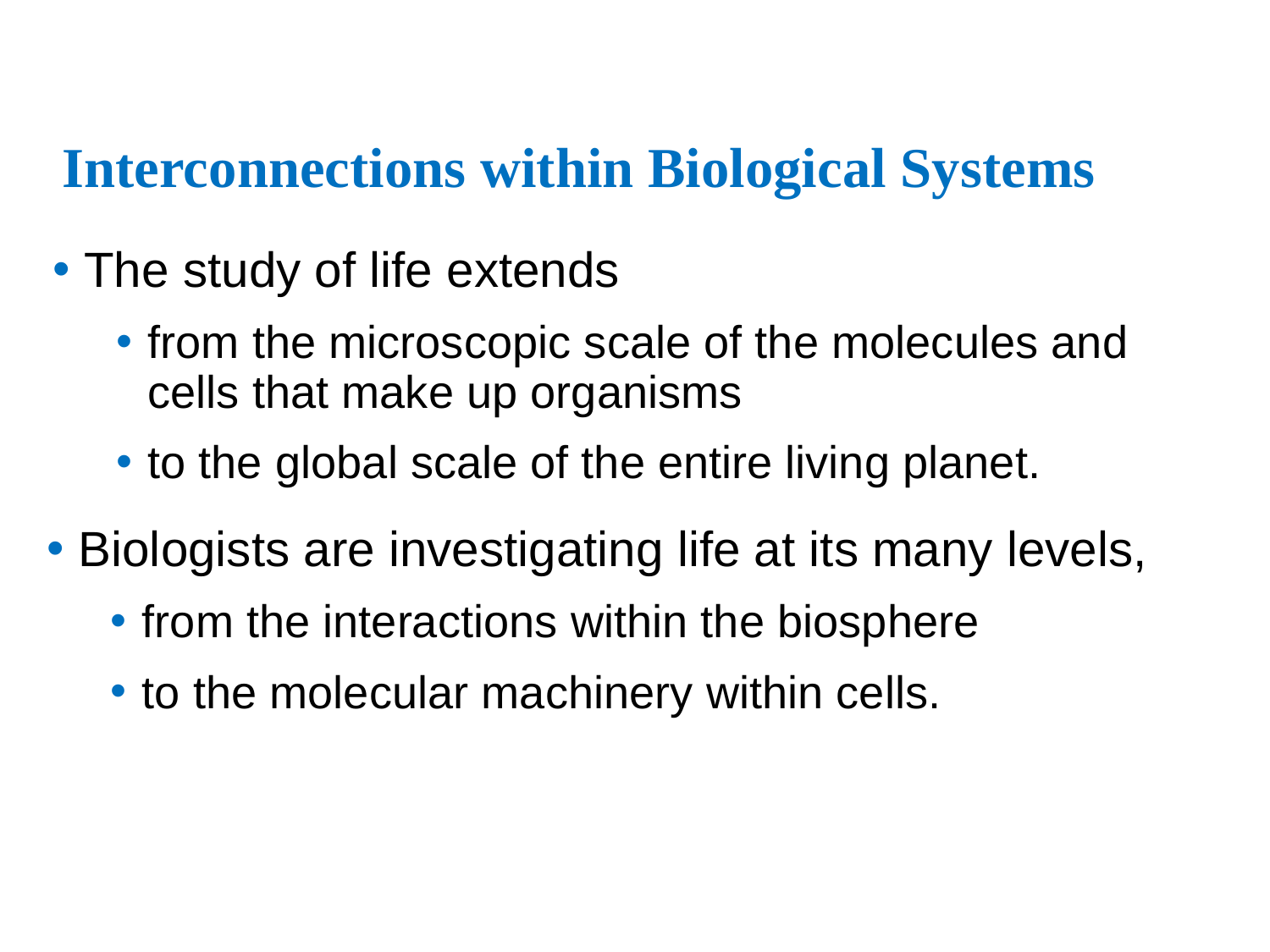

# Interconnections within Biological Systems
The study of life extends
from the microscopic scale of the molecules and cells that make up organisms
to the global scale of the entire living planet.
Biologists are investigating life at its many levels,
from the interactions within the biosphere
to the molecular machinery within cells.